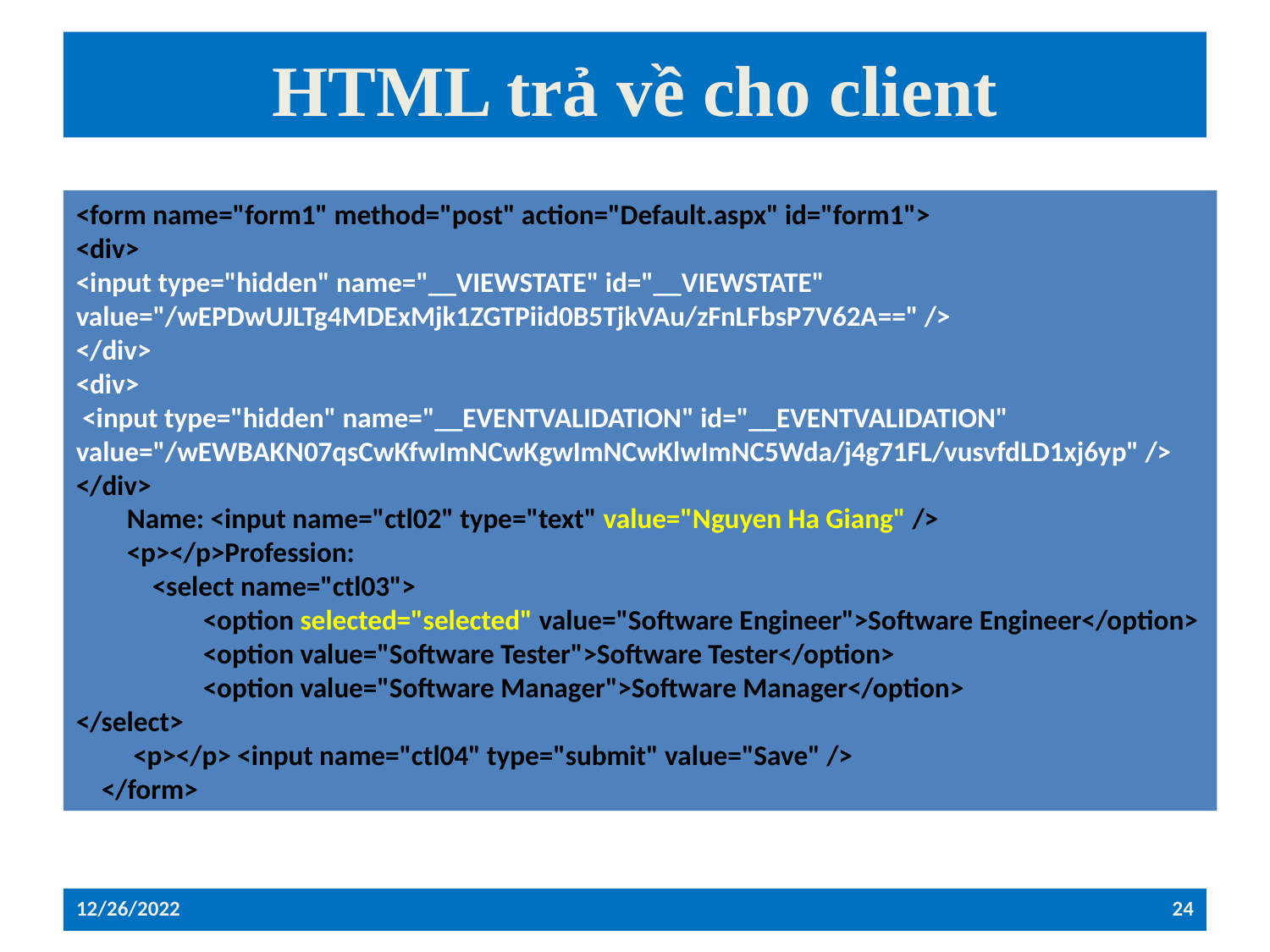

# HTML trả về cho client

<form name="form1" method="post" action="Default.aspx" id="form1">
<div>
<input type="hidden" name="__VIEWSTATE" id="__VIEWSTATE" value="/wEPDwUJLTg4MDExMjk1ZGTPiid0B5TjkVAu/zFnLFbsP7V62A==" />
</div>
<div>
 <input type="hidden" name="__EVENTVALIDATION" id="__EVENTVALIDATION" value="/wEWBAKN07qsCwKfwImNCwKgwImNCwKlwImNC5Wda/j4g71FL/vusvfdLD1xj6yp" />
</div>
        Name: <input name="ctl02" type="text" value="Nguyen Ha Giang" />
        <p></p>Profession:
            <select name="ctl03">
	<option selected="selected" value="Software Engineer">Software Engineer</option>
	<option value="Software Tester">Software Tester</option>
	<option value="Software Manager">Software Manager</option>
</select>
         <p></p> <input name="ctl04" type="submit" value="Save" />
    </form>
12/26/2022

24